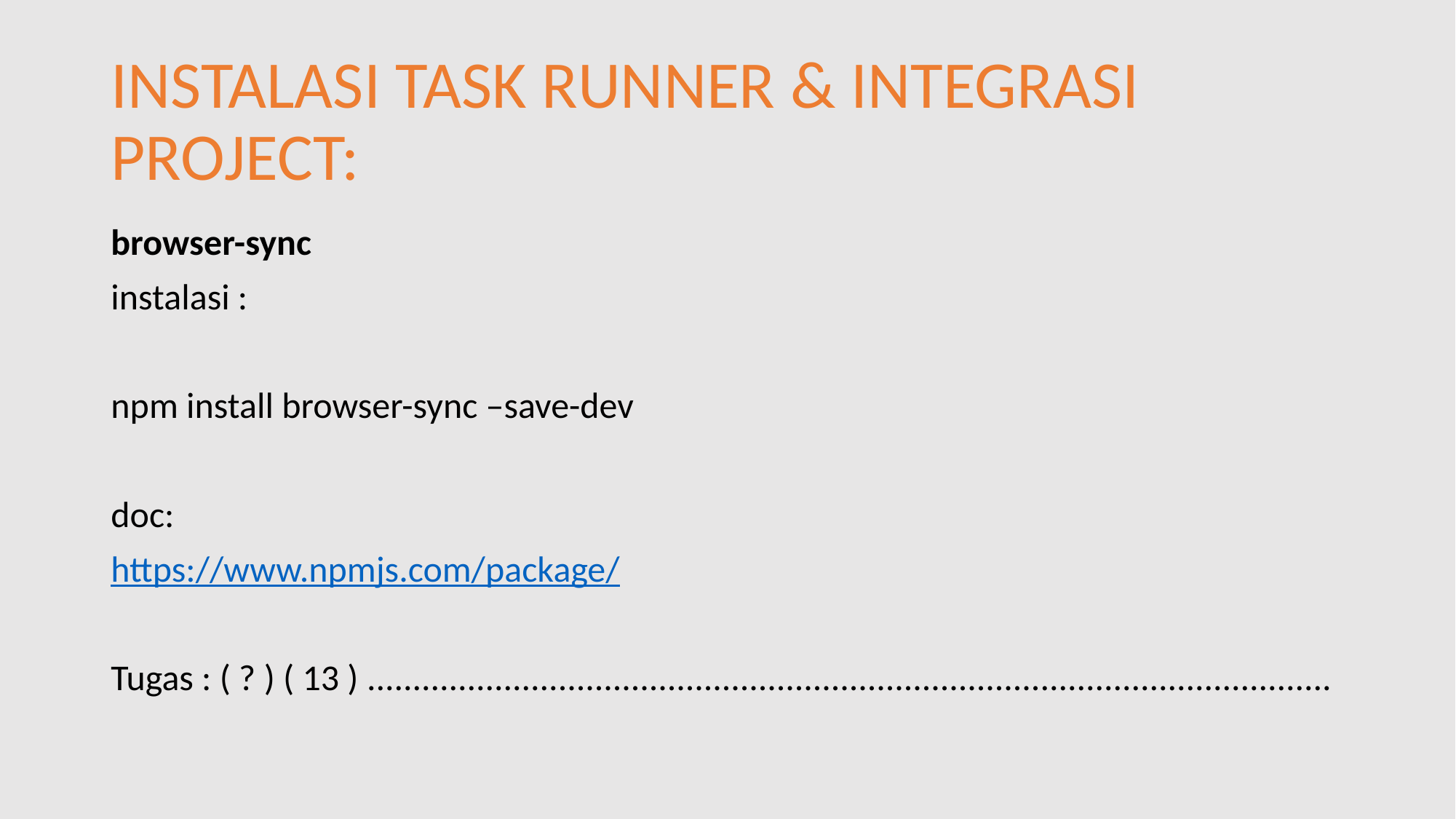

# INSTALASI TASK RUNNER & INTEGRASI PROJECT:
browser-sync
instalasi :

npm install browser-sync –save-dev

doc:
https://www.npmjs.com/package/

Tugas : ( ? ) ( 13 ) ..........................................................................................................